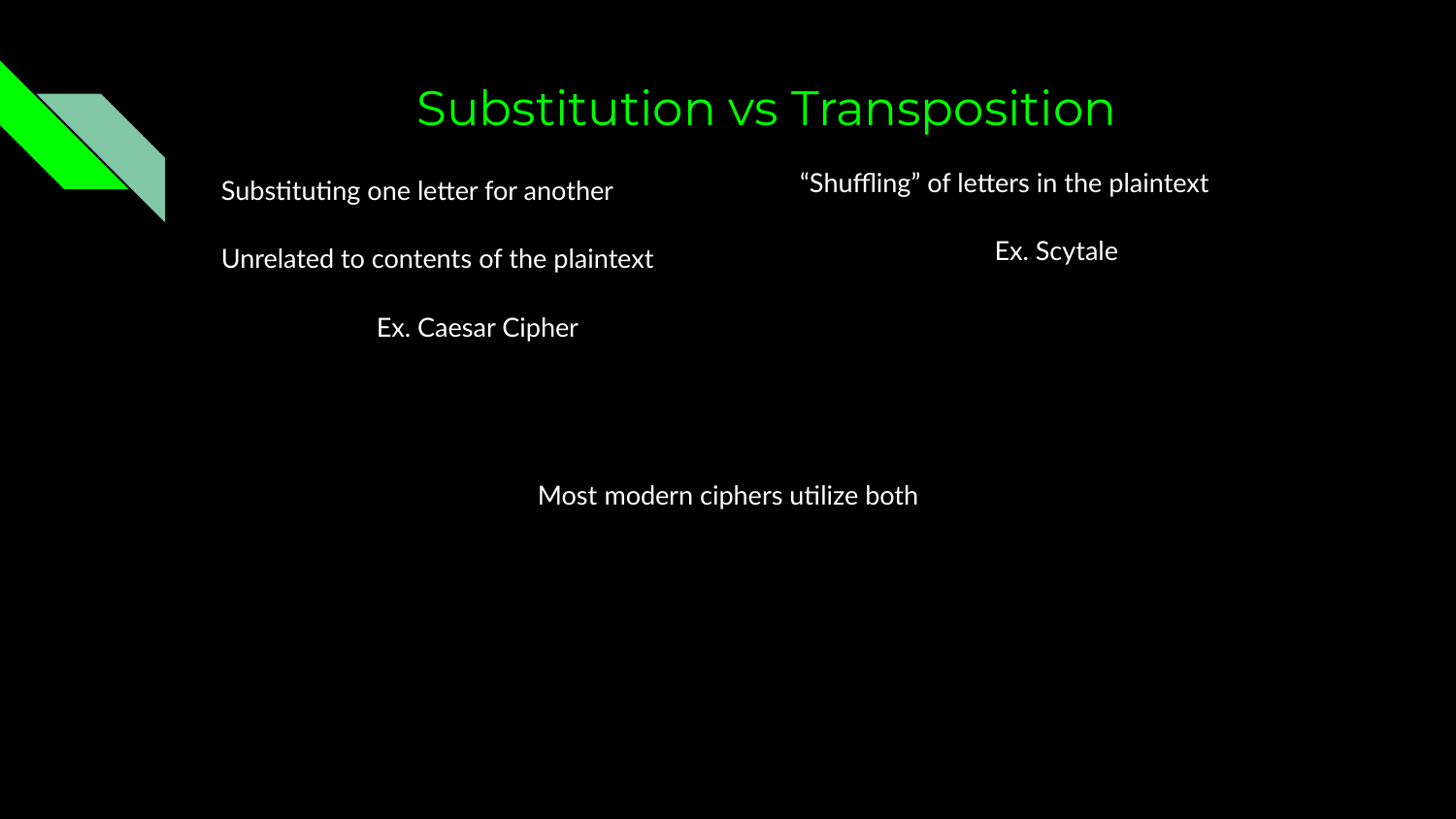

# Substitution vs Transposition
“Shuffling” of letters in the plaintext
Ex. Scytale
Substituting one letter for another
Unrelated to contents of the plaintext
Ex. Caesar Cipher
Most modern ciphers utilize both